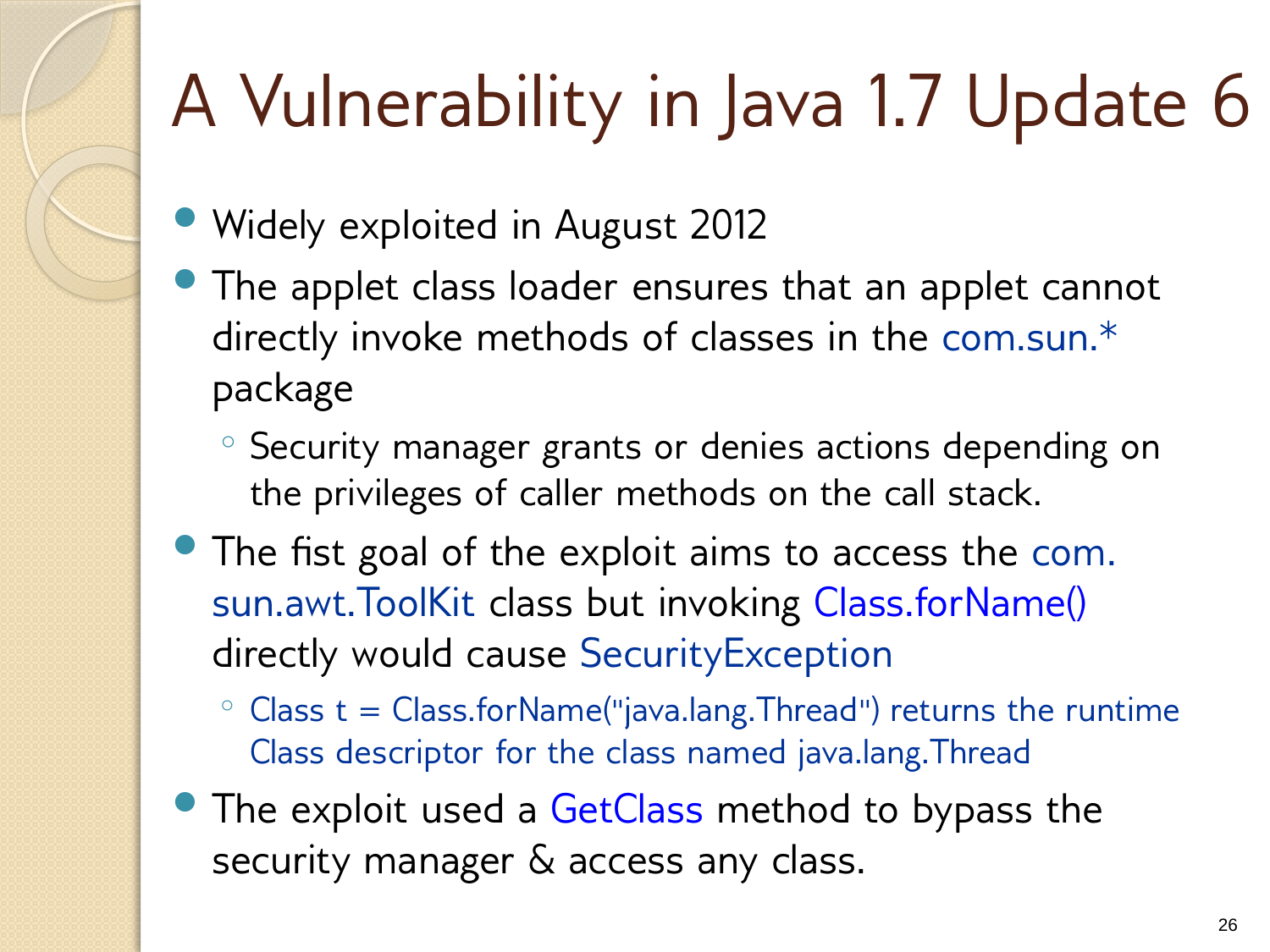

# A Vulnerability in Java 1.7 Update 6
Widely exploited in August 2012
The applet class loader ensures that an applet cannot directly invoke methods of classes in the com.sun.* package
Security manager grants or denies actions depending on the privileges of caller methods on the call stack.
The fist goal of the exploit aims to access the com. sun.awt.ToolKit class but invoking Class.forName() directly would cause SecurityException
Class t = Class.forName("java.lang.Thread") returns the runtime Class descriptor for the class named java.lang.Thread
The exploit used a GetClass method to bypass the security manager & access any class.
26